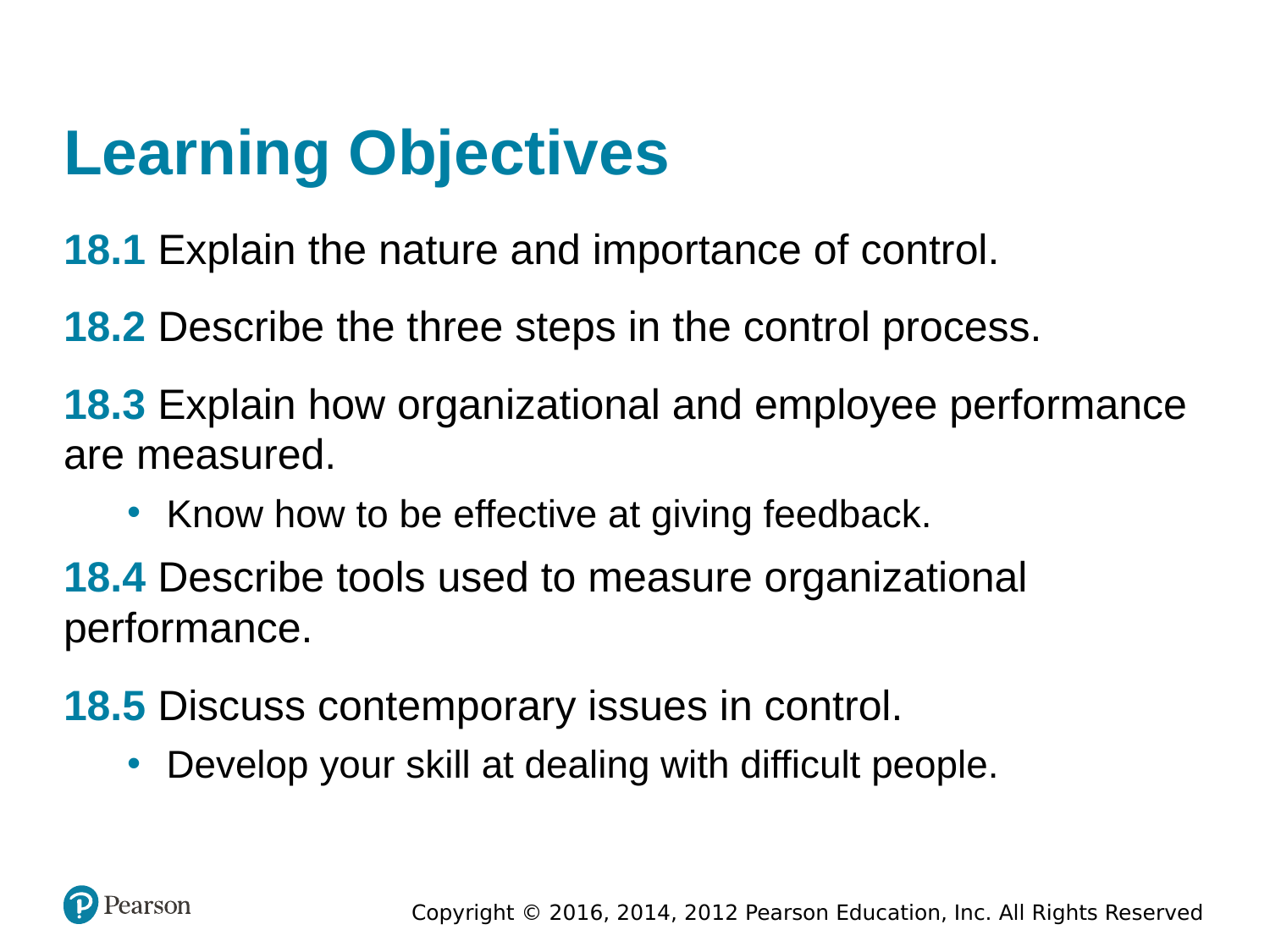

# Learning Objectives
18.1 Explain the nature and importance of control.
18.2 Describe the three steps in the control process.
18.3 Explain how organizational and employee performance are measured.
Know how to be effective at giving feedback.
18.4 Describe tools used to measure organizational performance.
18.5 Discuss contemporary issues in control.
Develop your skill at dealing with difficult people.